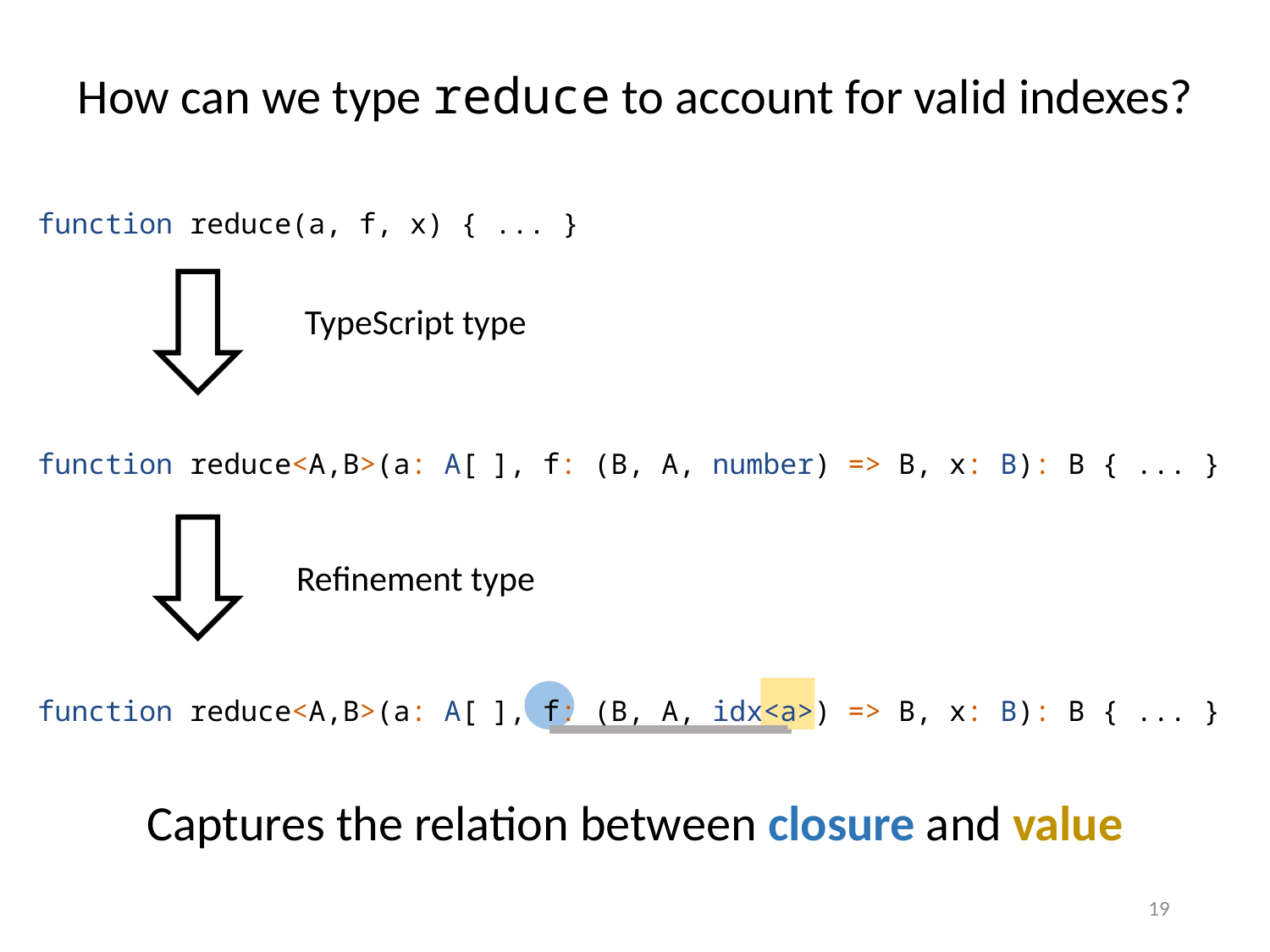

How can we type reduce to account for valid indexes?
function reduce(a, f, x) { ... }

TypeScript type
function reduce<A,B>(a: A[ ], f: (B, A, number) => B, x: B): B { ... }

Refinement type
function reduce<A,B>(a: A[ ], f: (B, A, idx<a>) => B, x: B): B { ... }

Captures the relation between closure and value
19